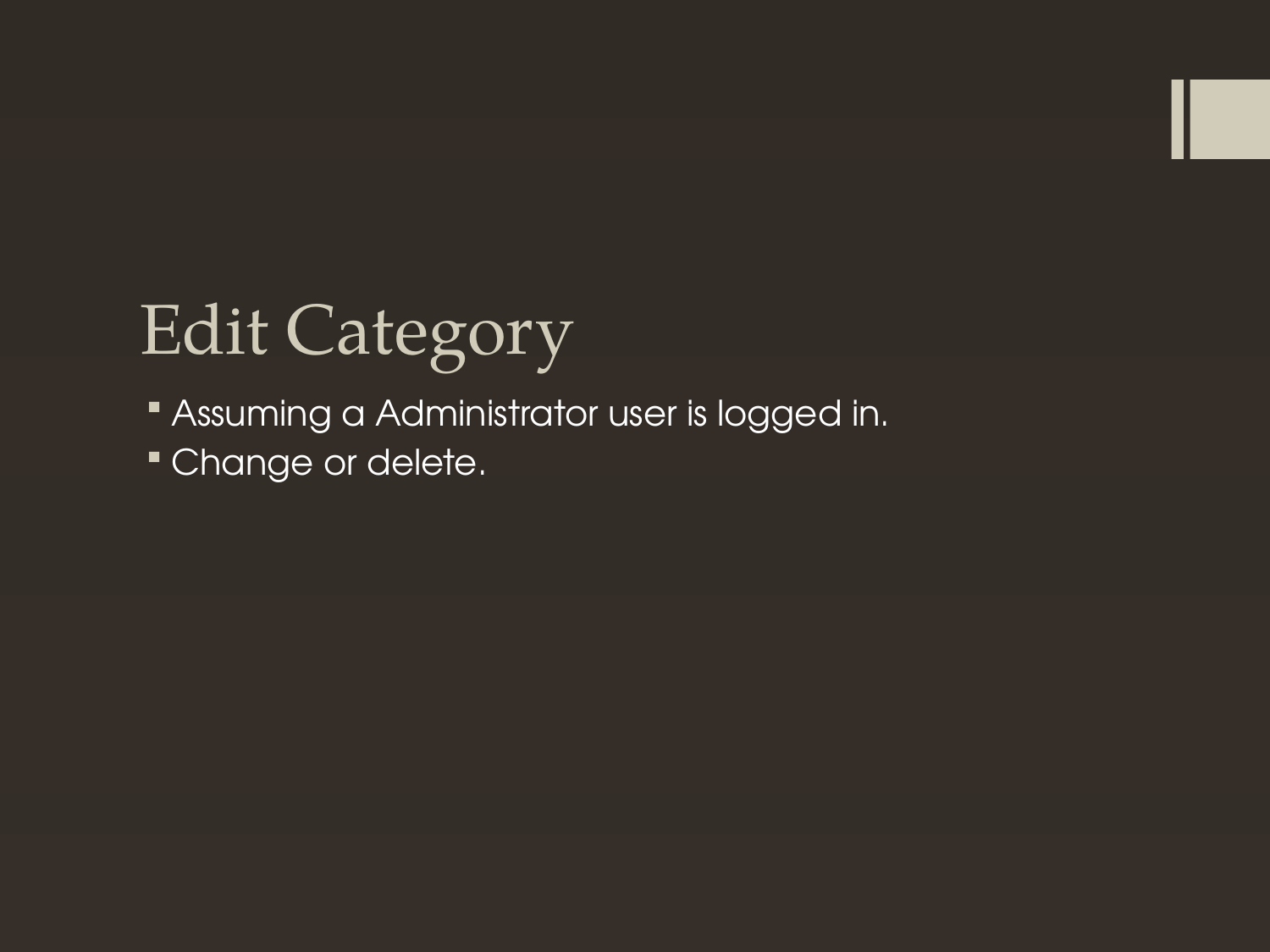

# Edit Category
Assuming a Administrator user is logged in.
Change or delete.